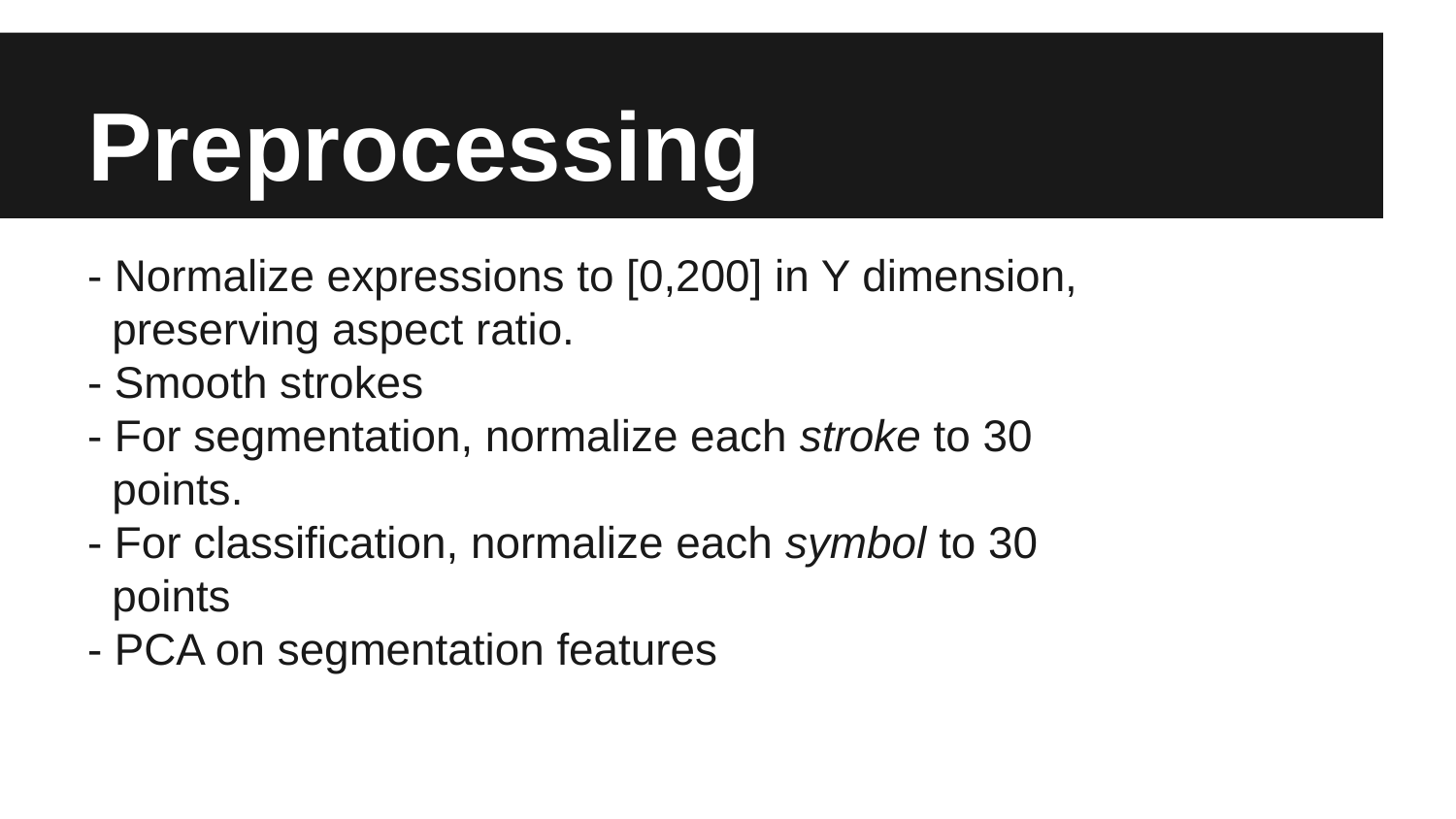

# Preprocessing
- Normalize expressions to [0,200] in Y dimension,
  preserving aspect ratio.
- Smooth strokes
- For segmentation, normalize each stroke to 30
  points.
- For classification, normalize each symbol to 30
  points
- PCA on segmentation features